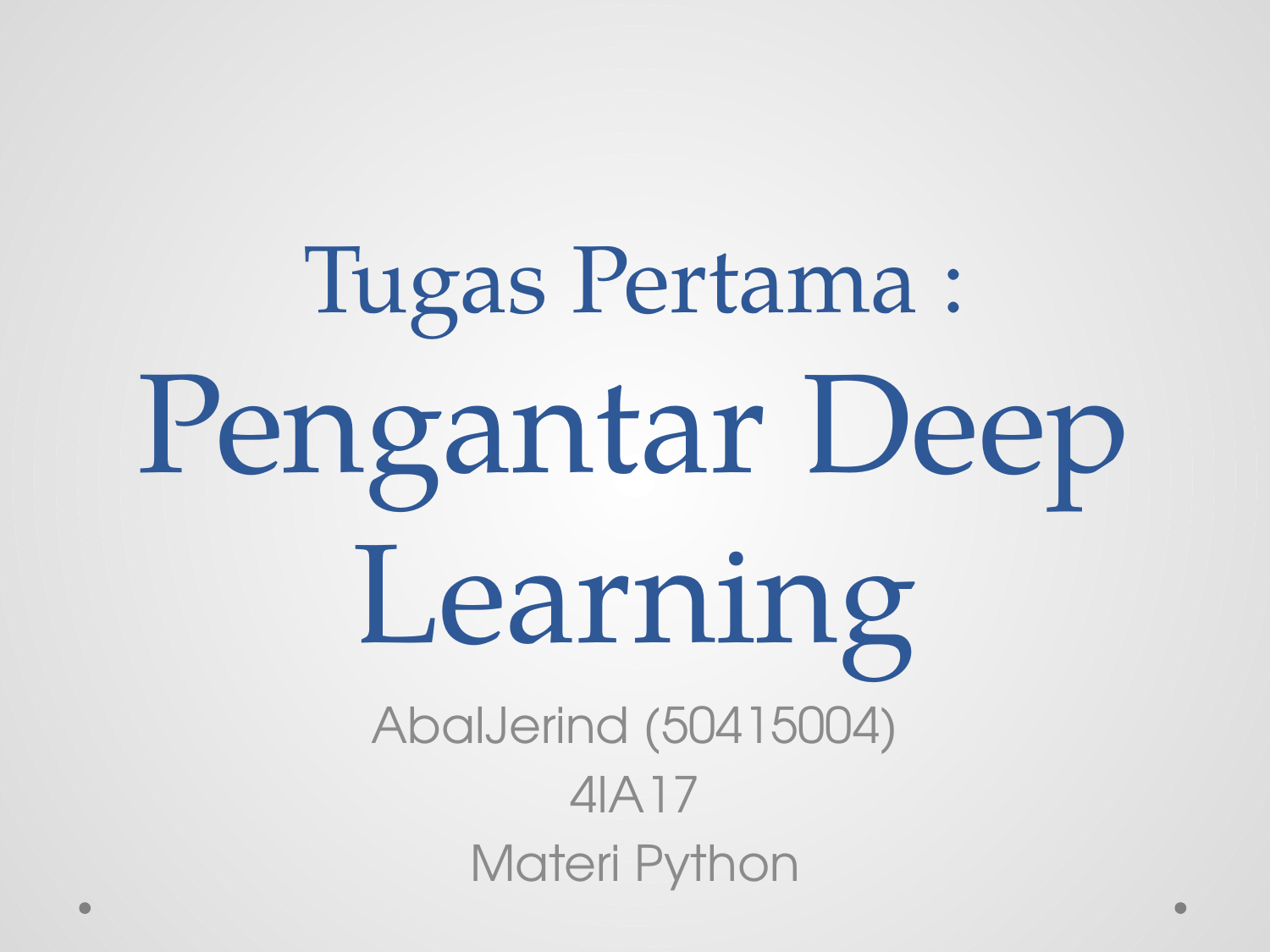

# Tugas Pertama : Pengantar Deep Learning
AbalJerind (50415004)
4IA17
Materi Python